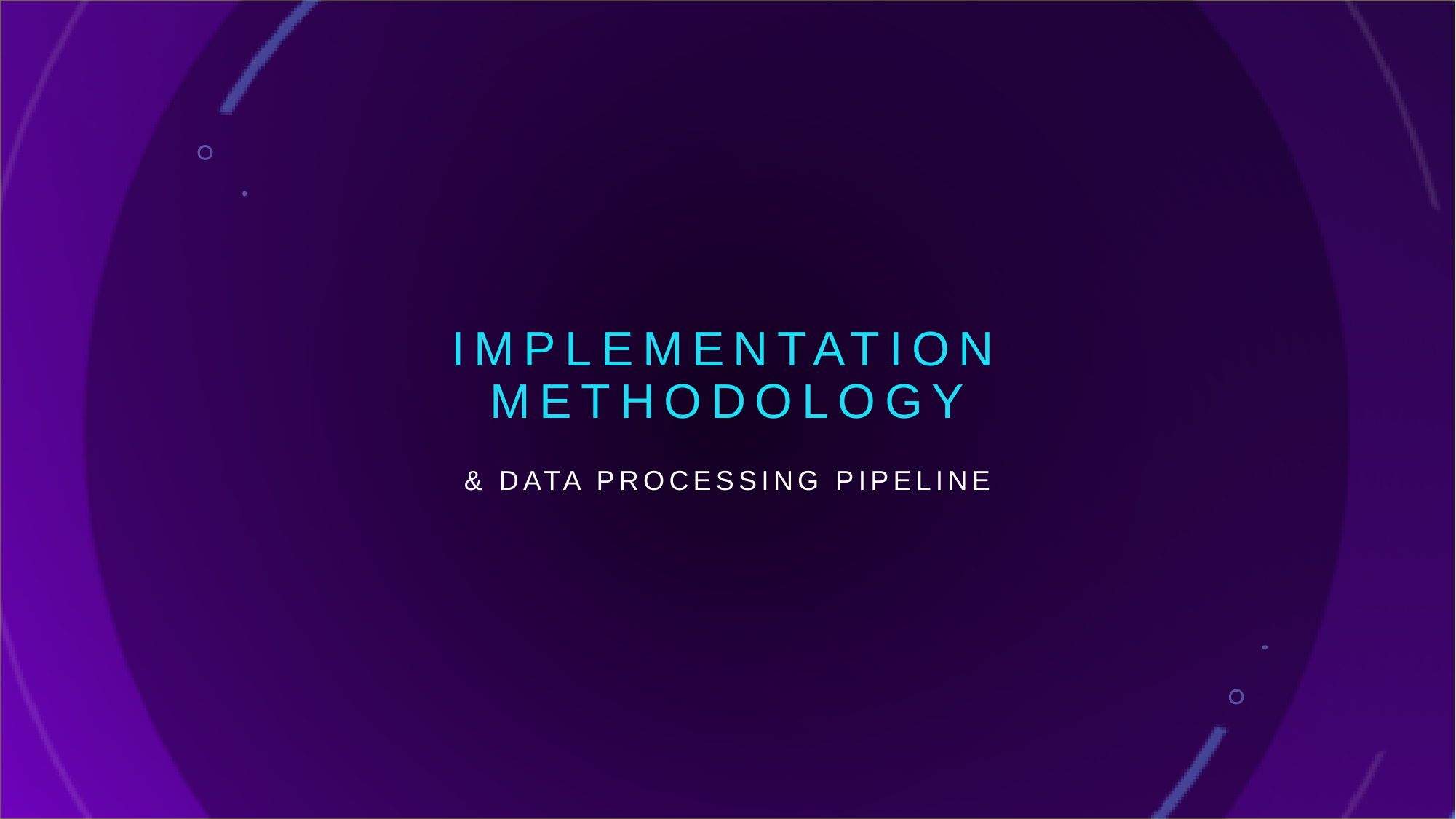

# Implementation Methodology
& Data processing pipeline